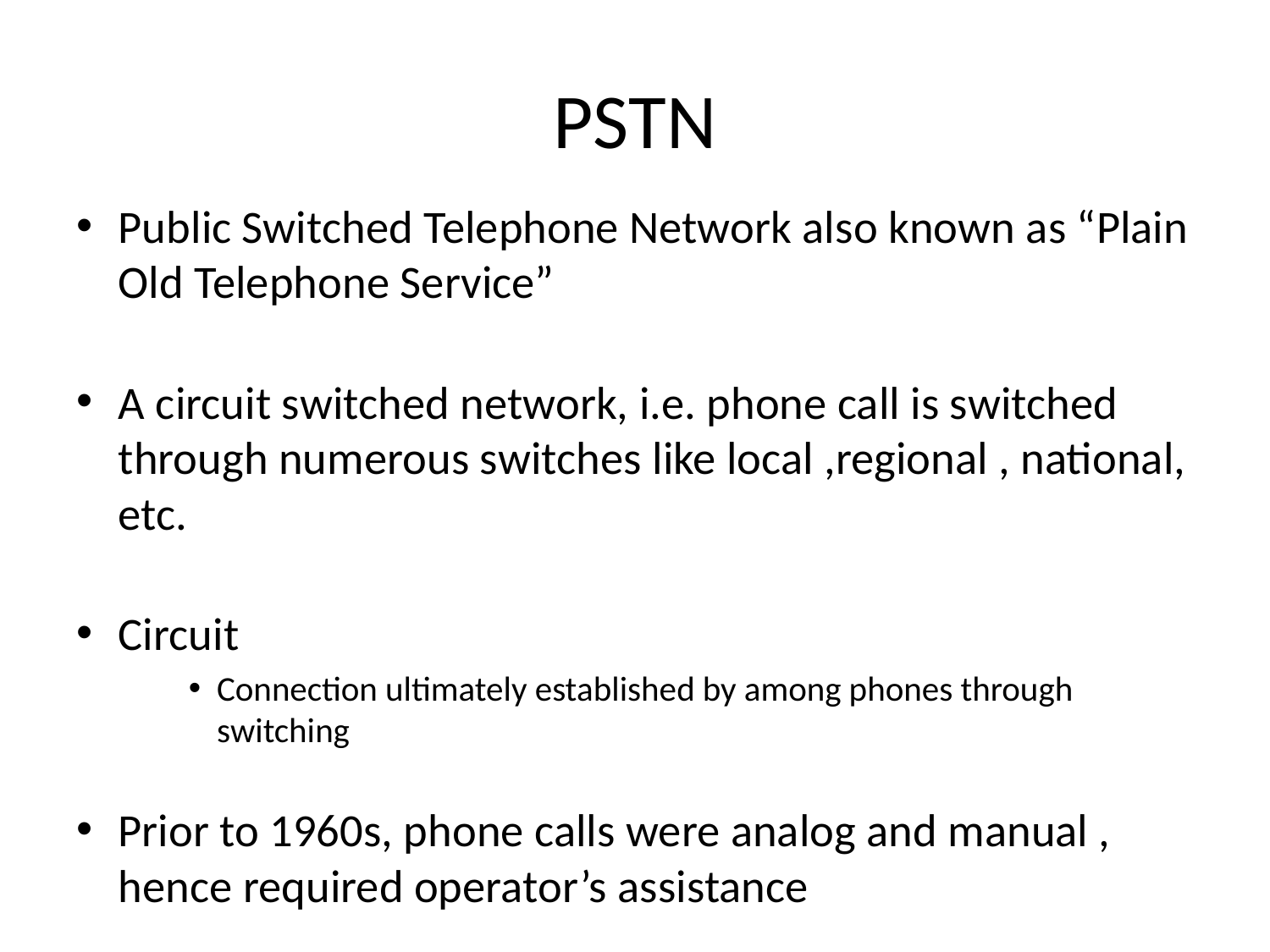

# PSTN
Public Switched Telephone Network also known as “Plain Old Telephone Service”
A circuit switched network, i.e. phone call is switched through numerous switches like local ,regional , national, etc.
Circuit
Connection ultimately established by among phones through switching
Prior to 1960s, phone calls were analog and manual , hence required operator’s assistance